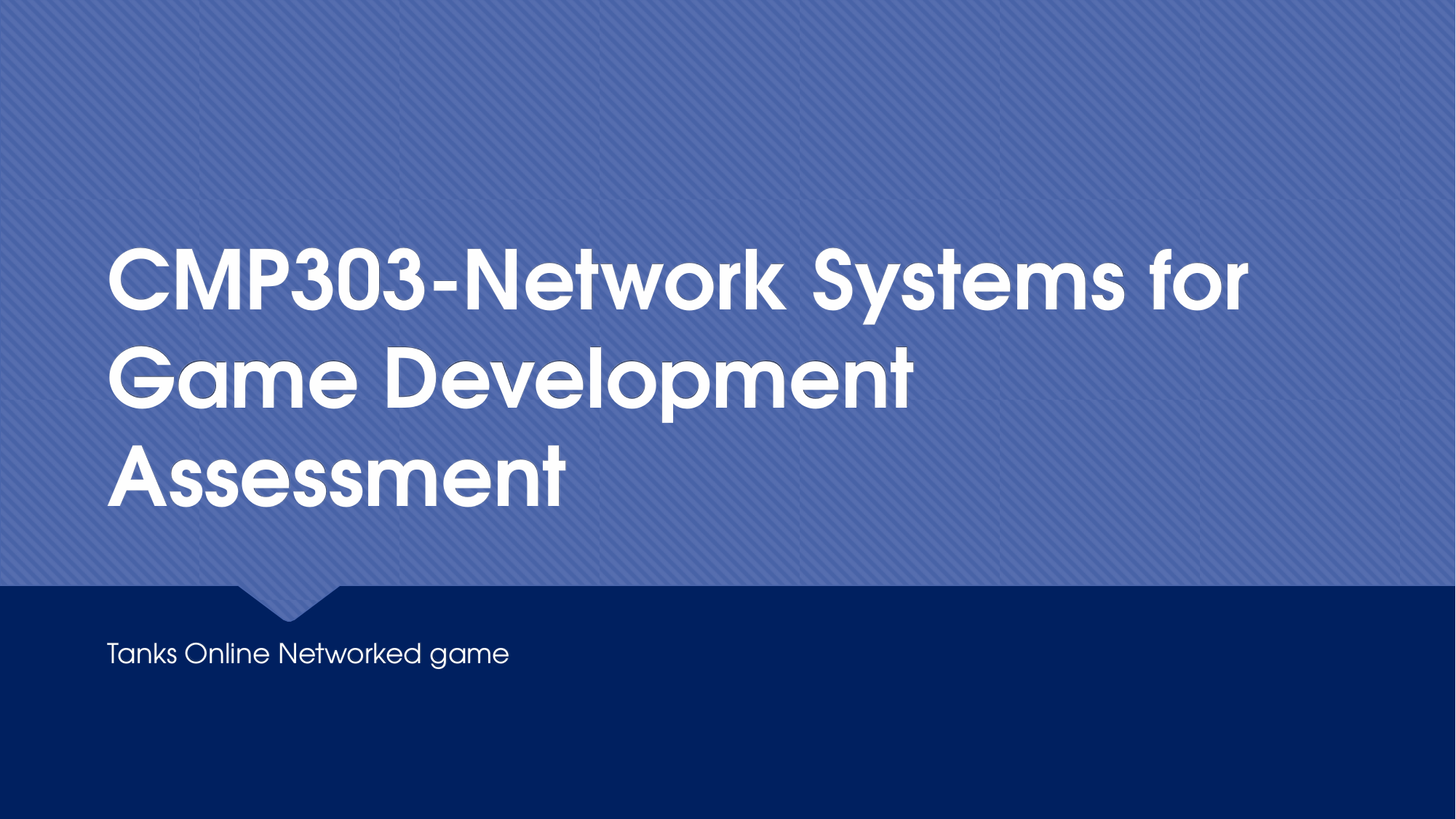

# CMP303-Network Systems for Game Development Assessment
Tanks Online Networked game